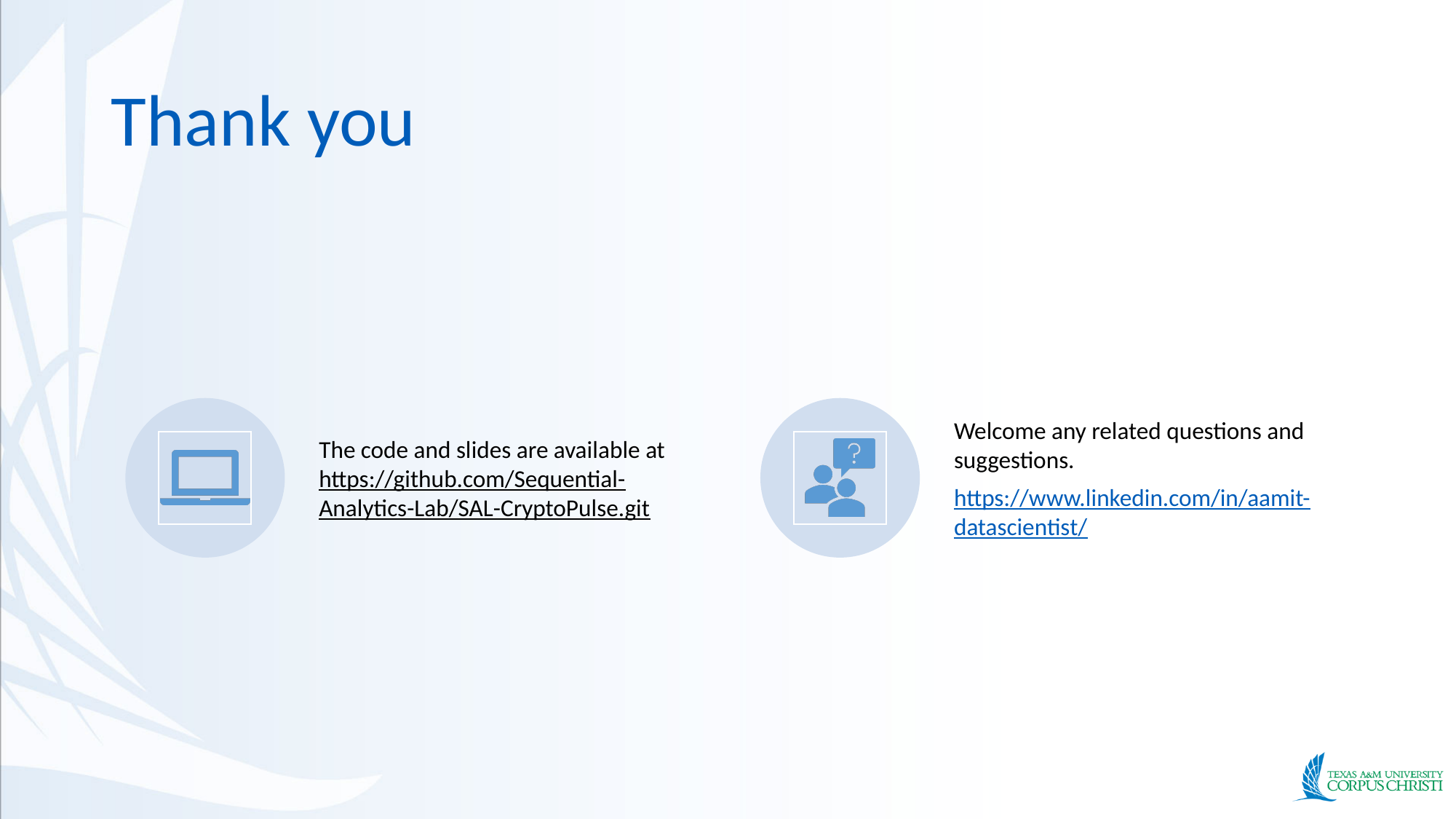

# Thank you
The code and slides are available at https://github.com/Sequential-Analytics-Lab/SAL-CryptoPulse.git
Welcome any related questions and suggestions.
https://www.linkedin.com/in/aamit-datascientist/